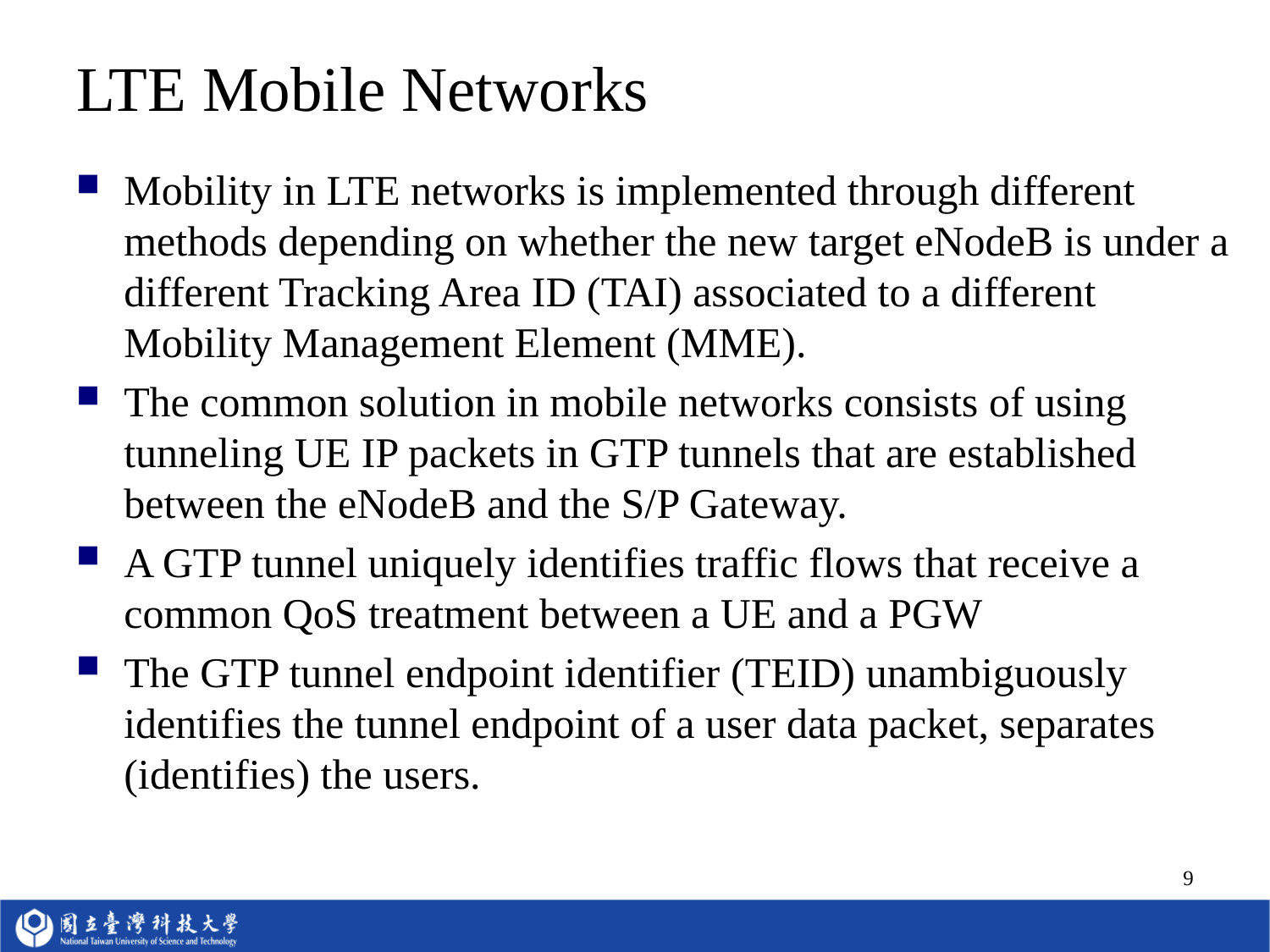

# LTE Mobile Networks
Mobility in LTE networks is implemented through different methods depending on whether the new target eNodeB is under a different Tracking Area ID (TAI) associated to a different Mobility Management Element (MME).
The common solution in mobile networks consists of using tunneling UE IP packets in GTP tunnels that are established between the eNodeB and the S/P Gateway.
A GTP tunnel uniquely identifies traffic flows that receive a common QoS treatment between a UE and a PGW
The GTP tunnel endpoint identifier (TEID) unambiguously identifies the tunnel endpoint of a user data packet, separates (identifies) the users.

9